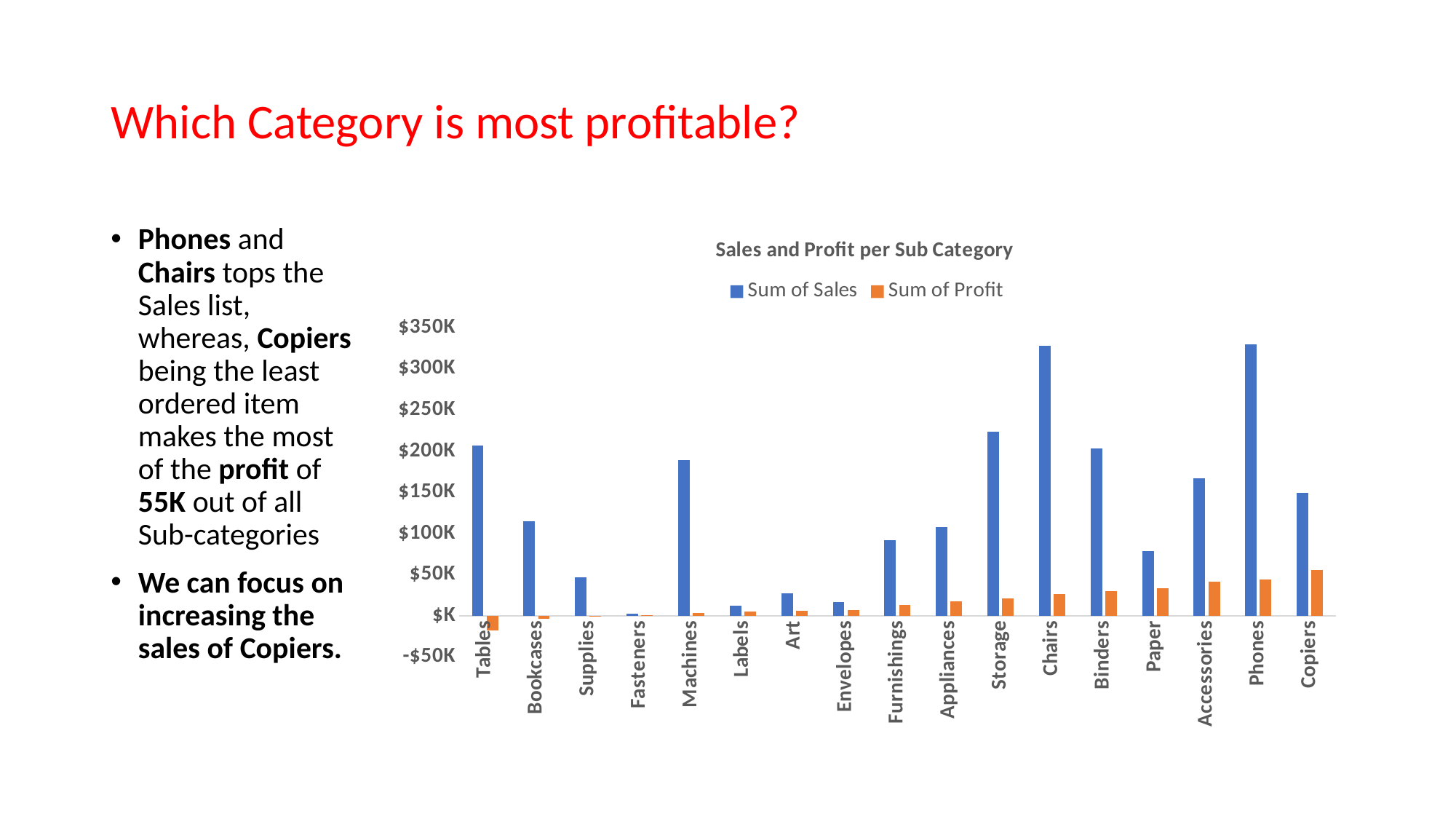

# Which Category is most profitable?
Phones and Chairs tops the Sales list, whereas, Copiers being the least ordered item makes the most of the profit of 55K out of all Sub-categories
We can focus on increasing the sales of Copiers.

### Chart: Sales and Profit per Sub Category

| Category | Sum of Sales | Sum of Profit |
|---|---|---|
| Tables | 206965.5320000001 | -17725.4811 |
| Bookcases | 114879.99629999998 | -3472.5560000000023 |
| Supplies | 46673.538000000015 | -1189.0994999999991 |
| Fasteners | 3024.2799999999997 | 949.5181999999995 |
| Machines | 189238.631 | 3384.756899999989 |
| Labels | 12486.312 | 5546.253999999998 |
| Art | 27118.791999999954 | 6527.786999999999 |
| Envelopes | 16476.402 | 6964.176700000003 |
| Furnishings | 91705.16400000005 | 13059.143599999985 |
| Appliances | 107532.161 | 18138.005399999995 |
| Storage | 223843.60800000012 | 21278.826399999987 |
| Chairs | 328449.1030000007 | 26590.16630000002 |
| Binders | 203412.7330000001 | 30221.763299999984 |
| Paper | 78479.20600000002 | 34053.56929999997 |
| Accessories | 167380.3180000001 | 41936.635699999926 |
| Phones | 330007.0540000001 | 44515.73059999999 |
| Copiers | 149528.02999999994 | 55617.8249 |